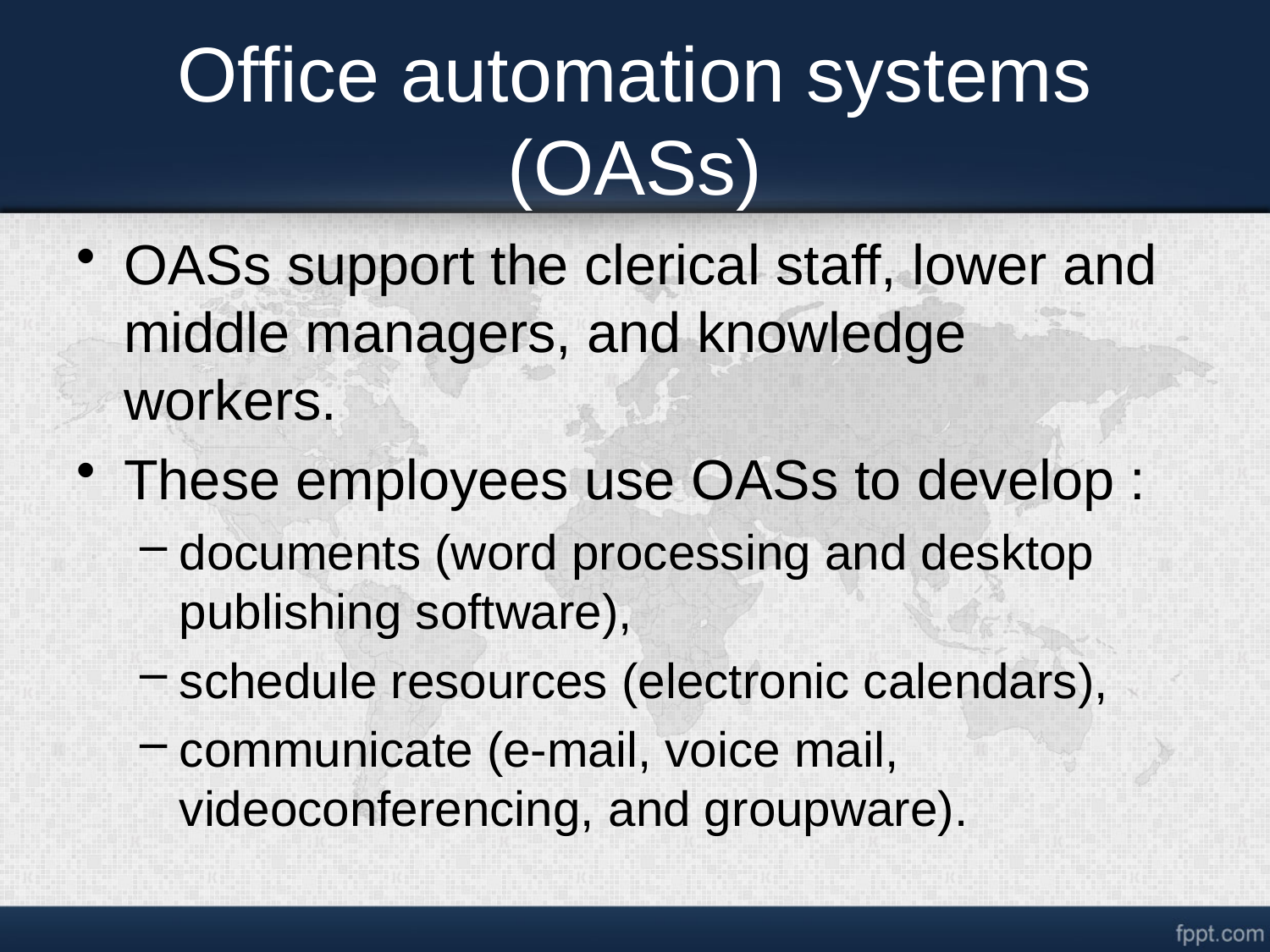

# Ofﬁce automation systems (OASs)
OASs support the clerical staff, lower and middle managers, and knowledge workers.
These employees use OASs to develop :
documents (word processing and desktop publishing software),
schedule resources (electronic calendars),
communicate (e-mail, voice mail, videoconferencing, and groupware).